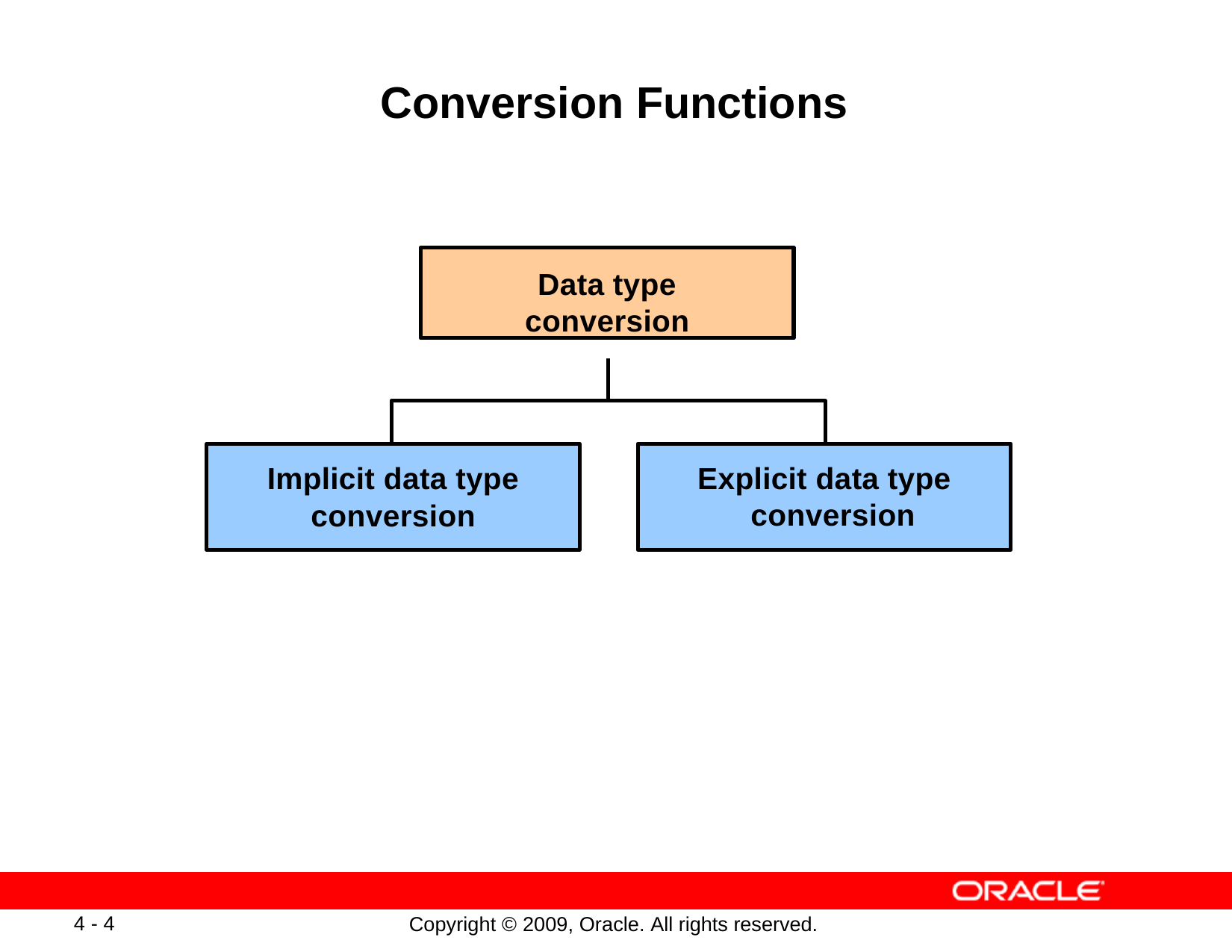

# Conversion Functions
Data type  conversion

Implicit data type
Explicit data type  conversion
conversion
4 - 4
Copyright © 2009, Oracle. All rights reserved.